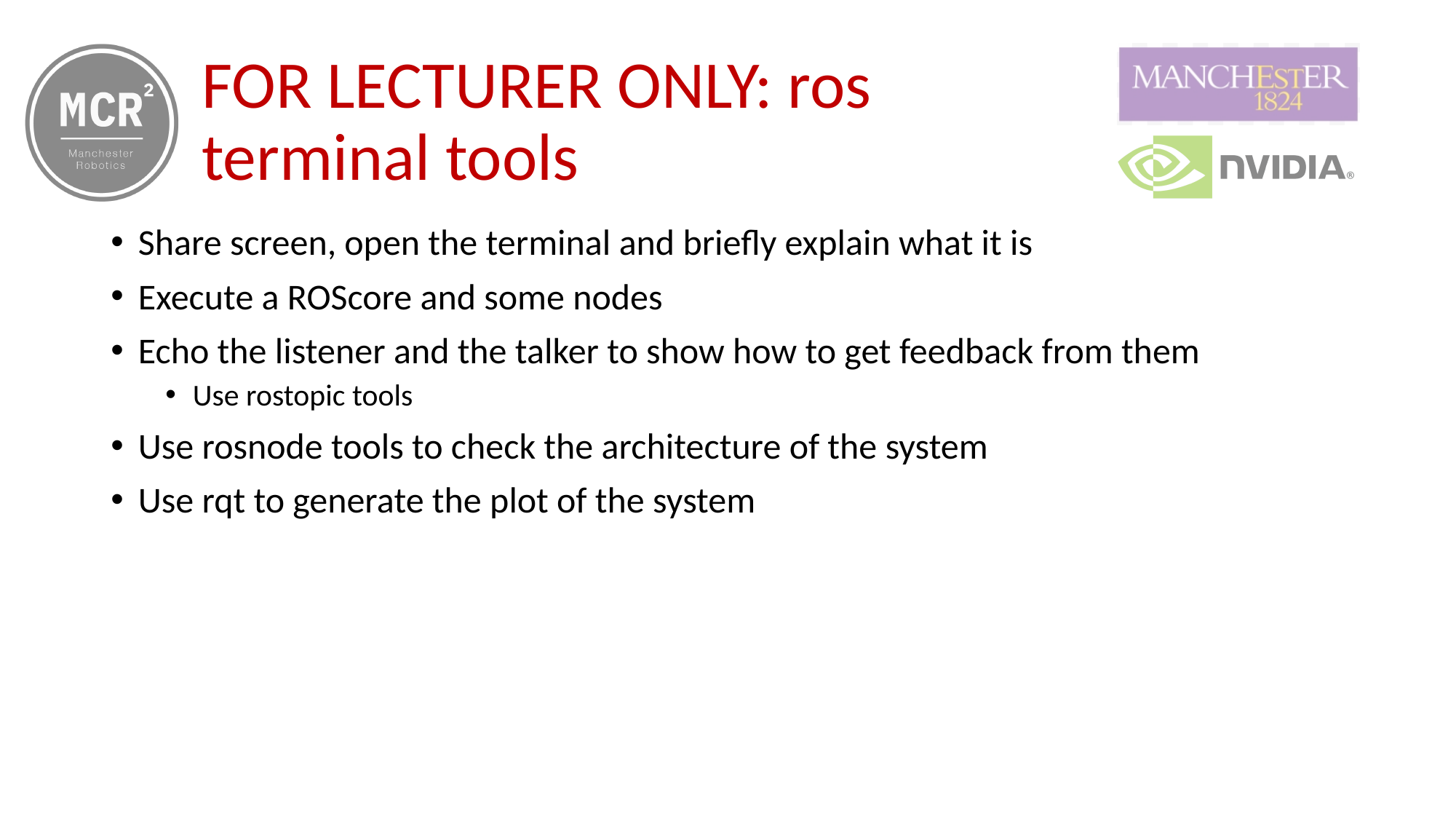

# FOR LECTURER ONLY: ros terminal tools
Share screen, open the terminal and briefly explain what it is
Execute a ROScore and some nodes
Echo the listener and the talker to show how to get feedback from them
Use rostopic tools
Use rosnode tools to check the architecture of the system
Use rqt to generate the plot of the system